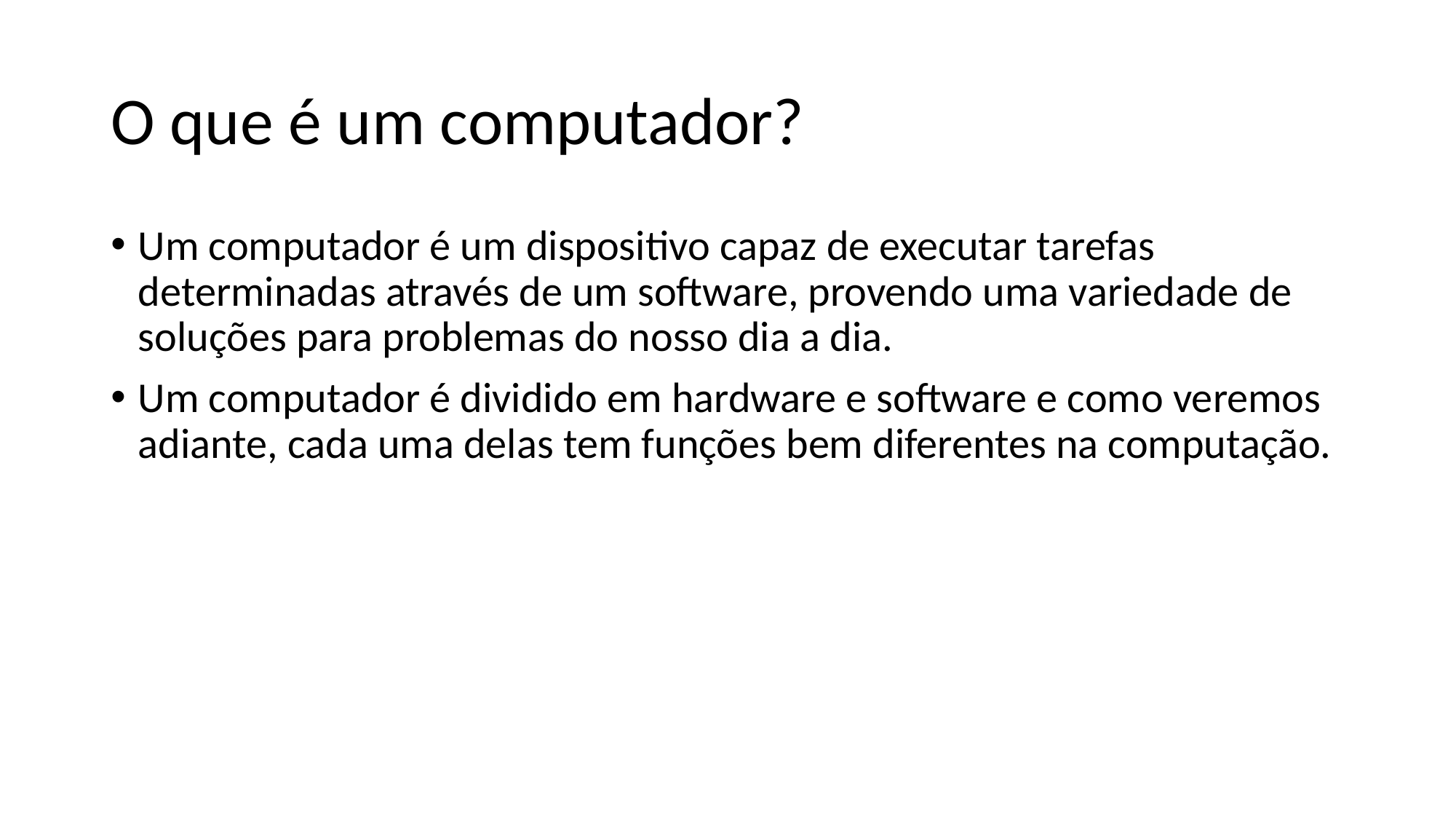

# O que é um computador?
Um computador é um dispositivo capaz de executar tarefas determinadas através de um software, provendo uma variedade de soluções para problemas do nosso dia a dia.
Um computador é dividido em hardware e software e como veremos adiante, cada uma delas tem funções bem diferentes na computação.